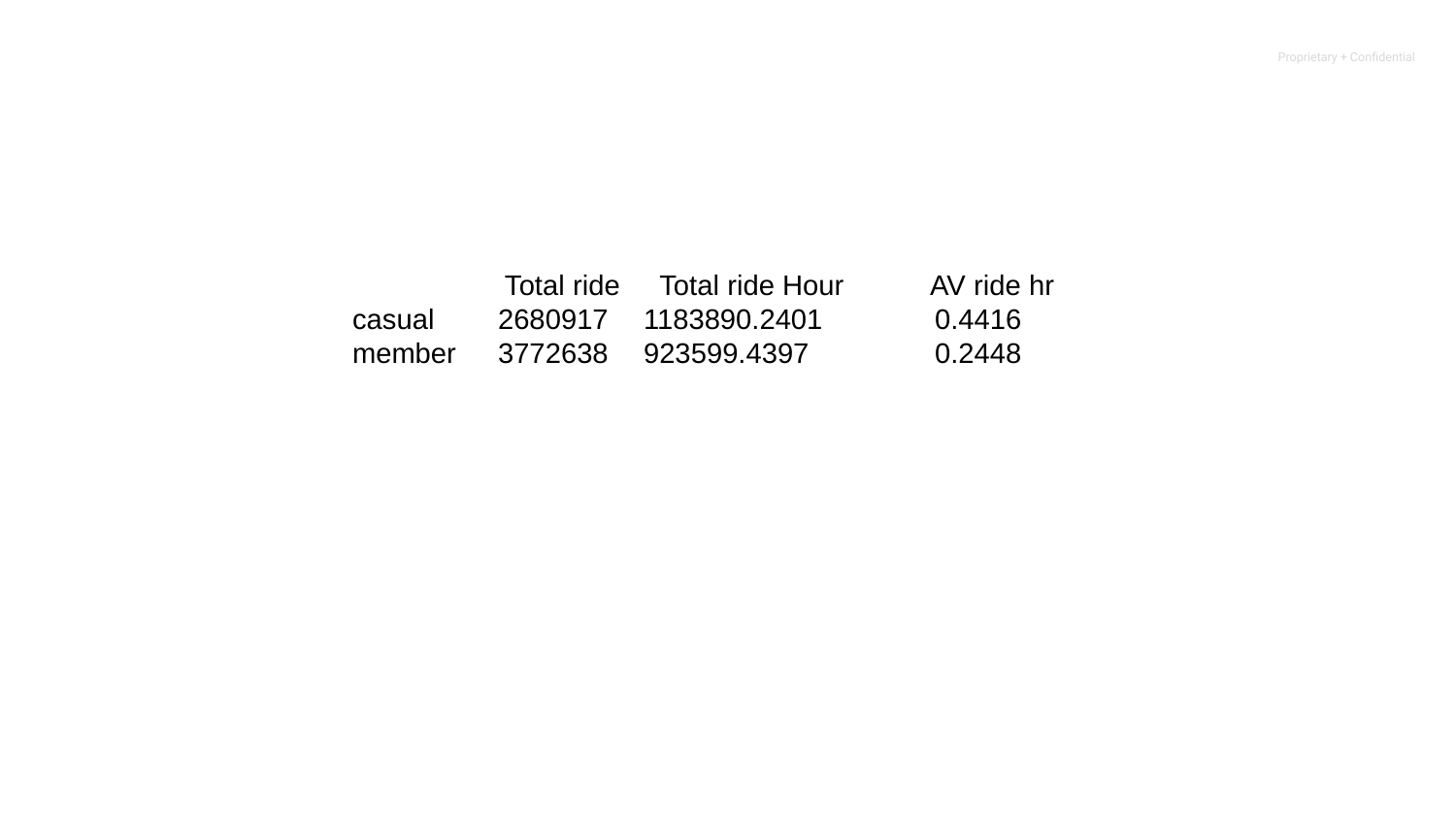

Total ride     Total ride Hour           AV ride hr
casual	2680917	1183890.2401	0.4416
member	3772638	923599.4397	0.2448